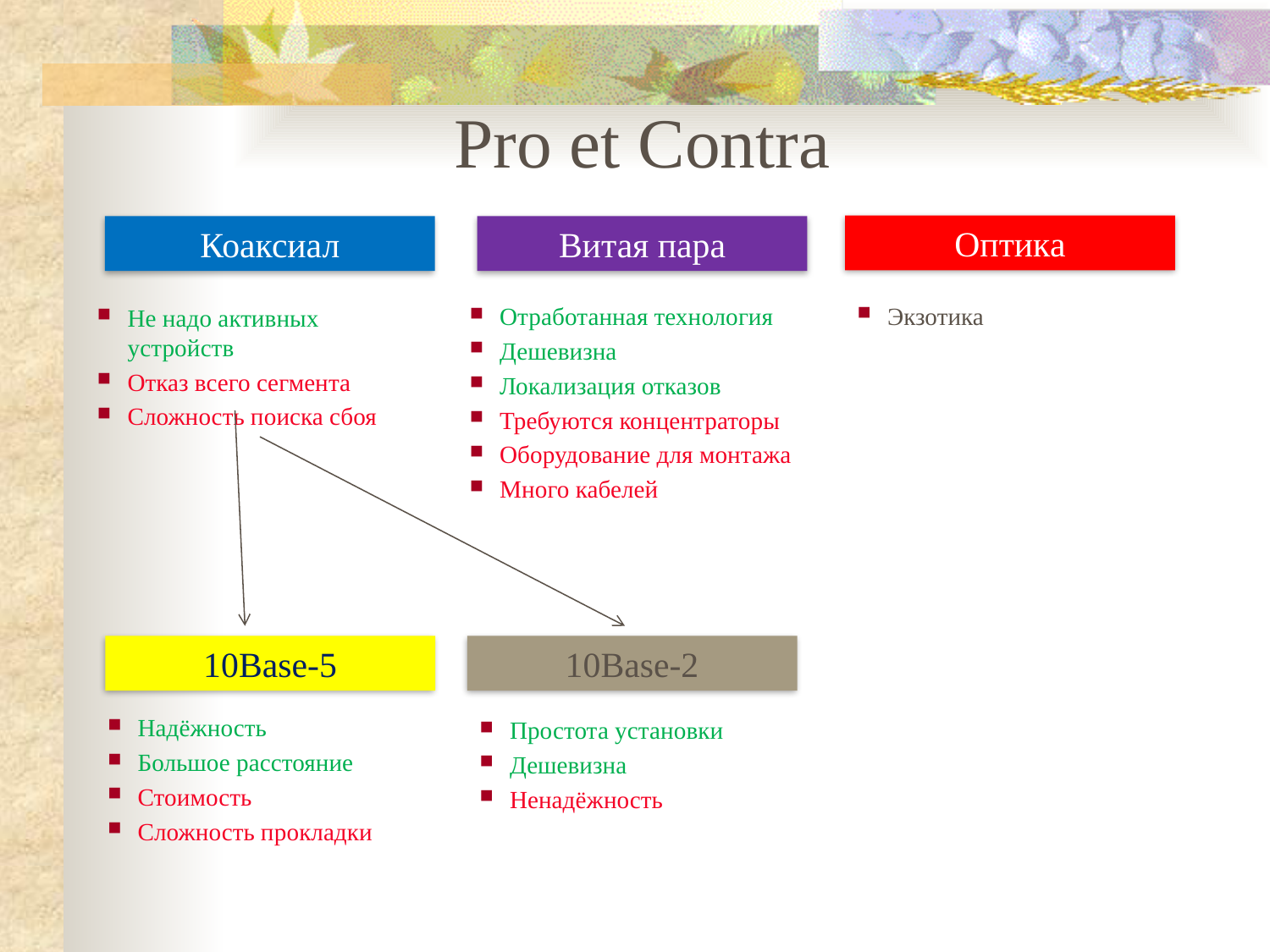

Pro et Contra
Оптика
Коаксиал
Витая пара
Экзотика
Отработанная технология
Дешевизна
Локализация отказов
Требуются концентраторы
Оборудование для монтажа
Много кабелей

Не надо активных устройств
Отказ всего сегмента
Сложность поиска сбоя
10Base-2
10Base-5
Надёжность
Большое расстояние
Стоимость
Сложность прокладки
Простота установки
Дешевизна
Ненадёжность